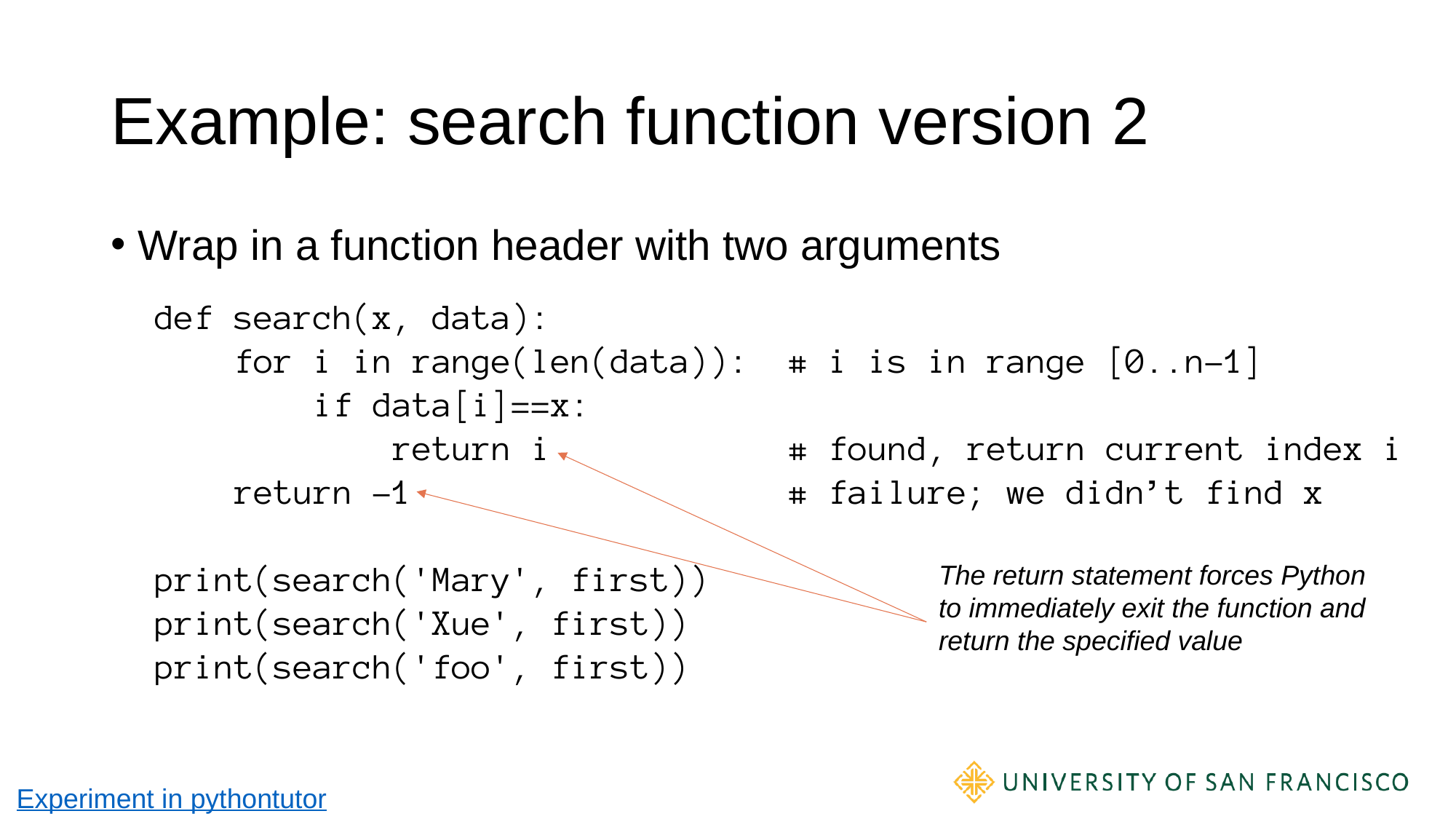

# Example: search function version 2
Wrap in a function header with two arguments
def search(x, data):
    for i in range(len(data)):  # i is in range [0..n-1]
        if data[i]==x:
            return i            # found, return current index i
    return -1                   # failure; we didn’t find x

print(search('Mary', first))
print(search('Xue', first))
print(search('foo', first))
The return statement forces Python  to immediately exit the function and return the specified value
Experiment in pythontutor